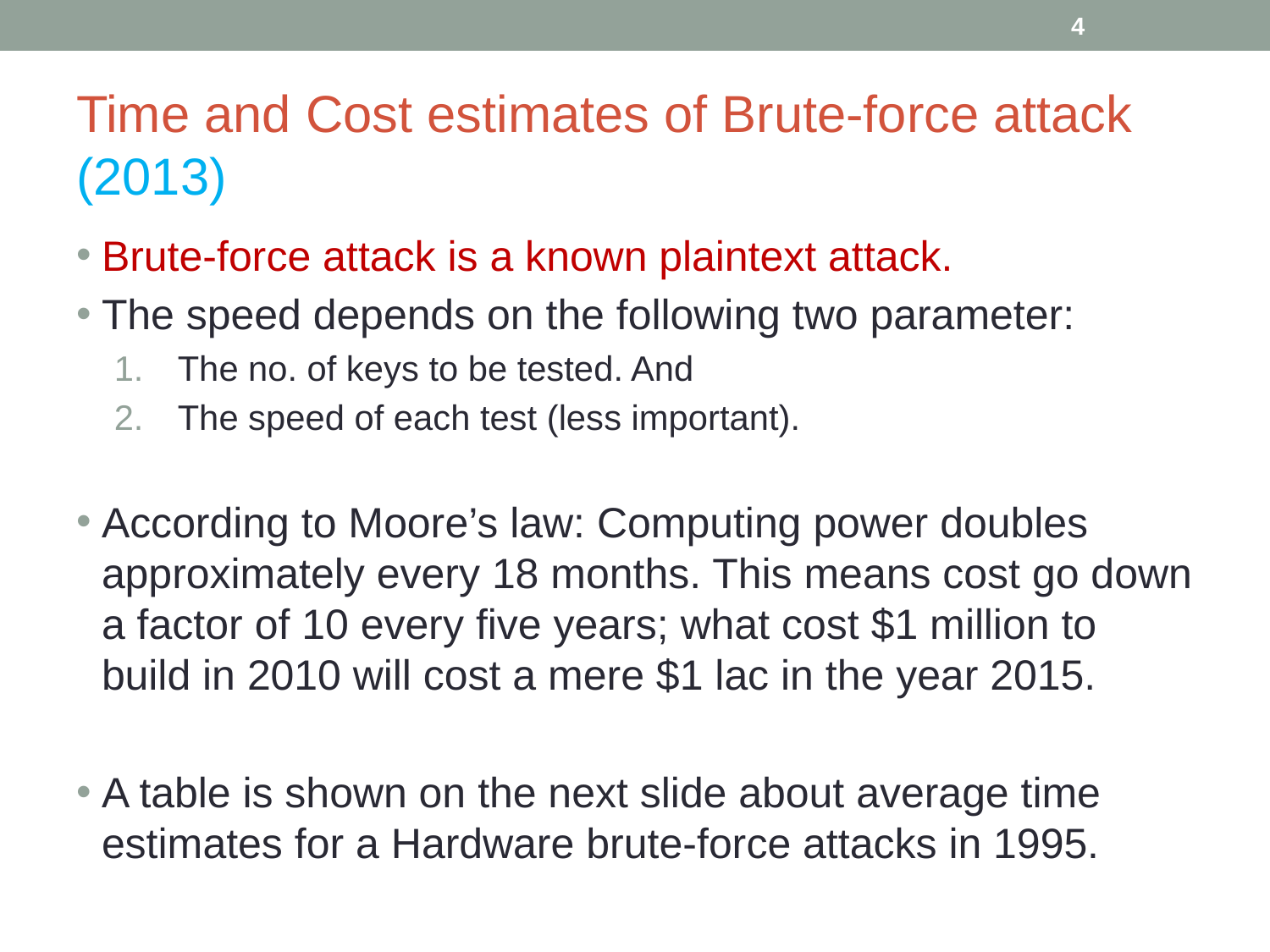

4
# Time and Cost estimates of Brute-force attack  (2013)
Brute-force attack is a known plaintext attack.
The speed depends on the following two parameter:
The no. of keys to be tested. And
The speed of each test (less important).

According to Moore’s law: Computing power doubles approximately every 18 months. This means cost go down a factor of 10 every five years; what cost $1 million to build in 2010 will cost a mere $1 lac in the year 2015.

A table is shown on the next slide about average time estimates for a Hardware brute-force attacks in 1995.